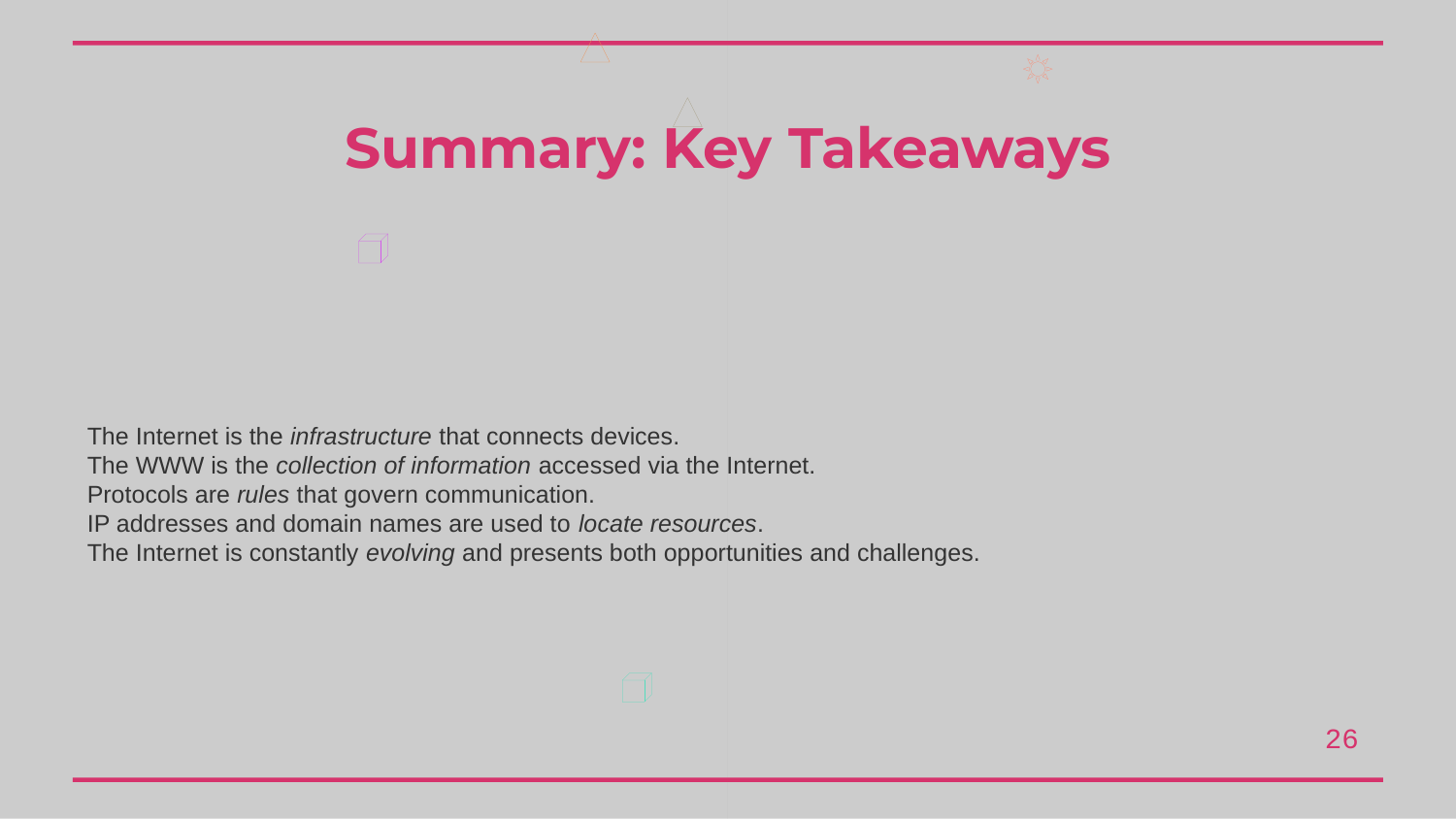

Summary: Key Takeaways

The Internet is the infrastructure that connects devices.
The WWW is the collection of information accessed via the Internet.
Protocols are rules that govern communication.
IP addresses and domain names are used to locate resources.
The Internet is constantly evolving and presents both opportunities and challenges.

26